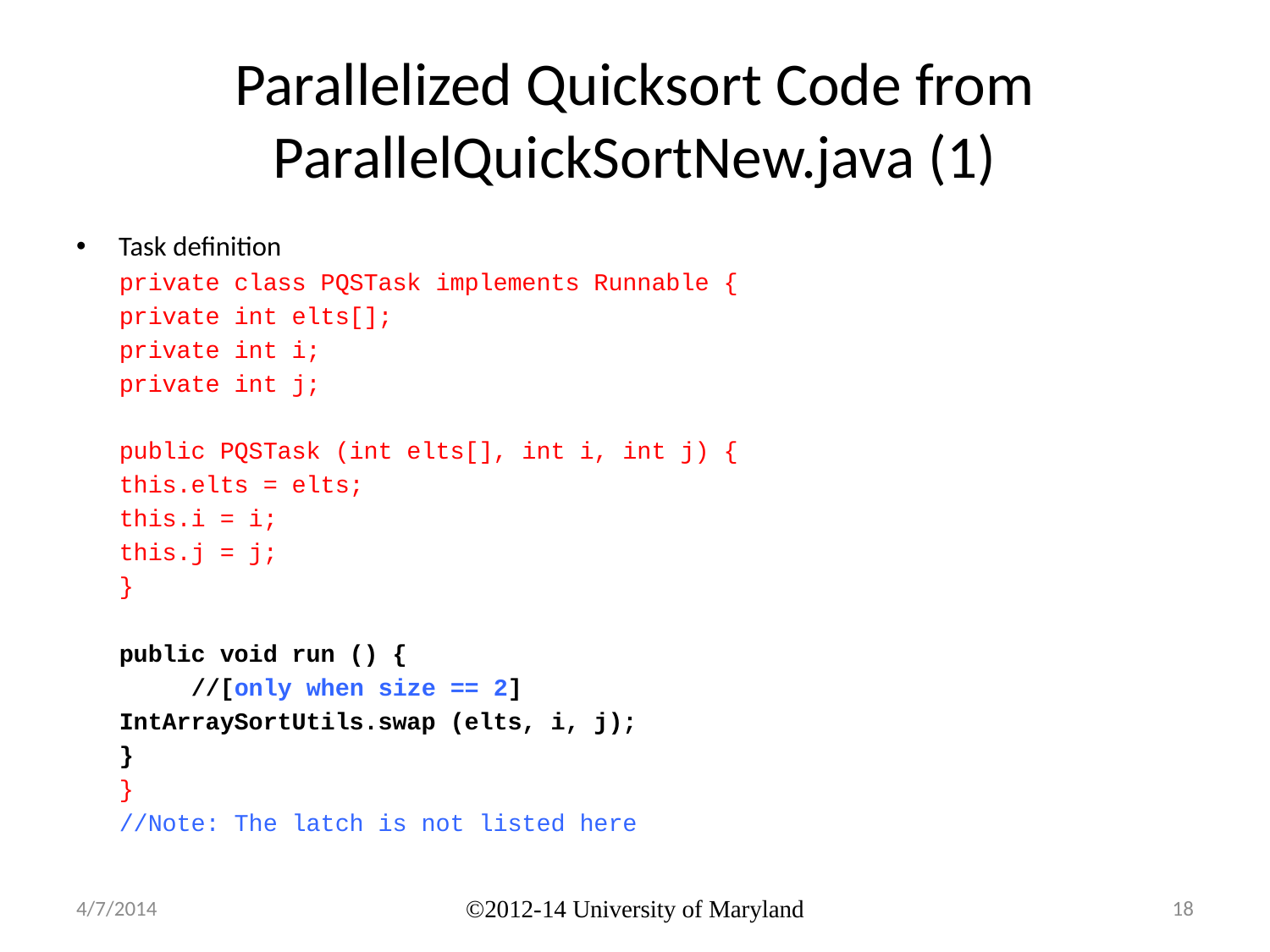

# Parallelized Quicksort Code from ParallelQuickSortNew.java (1)
Task definition
private class PQSTask implements Runnable {
	private int elts[];
	private int i;
	private int j;

	public PQSTask (int elts[], int i, int j) {
		this.elts = elts;
		this.i = i;
		this.j = j;
	}

	public void run () {
     //[only when size == 2]
		IntArraySortUtils.swap (elts, i, j);
	}
}
//Note: The latch is not listed here
4/7/2014
©2012-14 University of Maryland
18